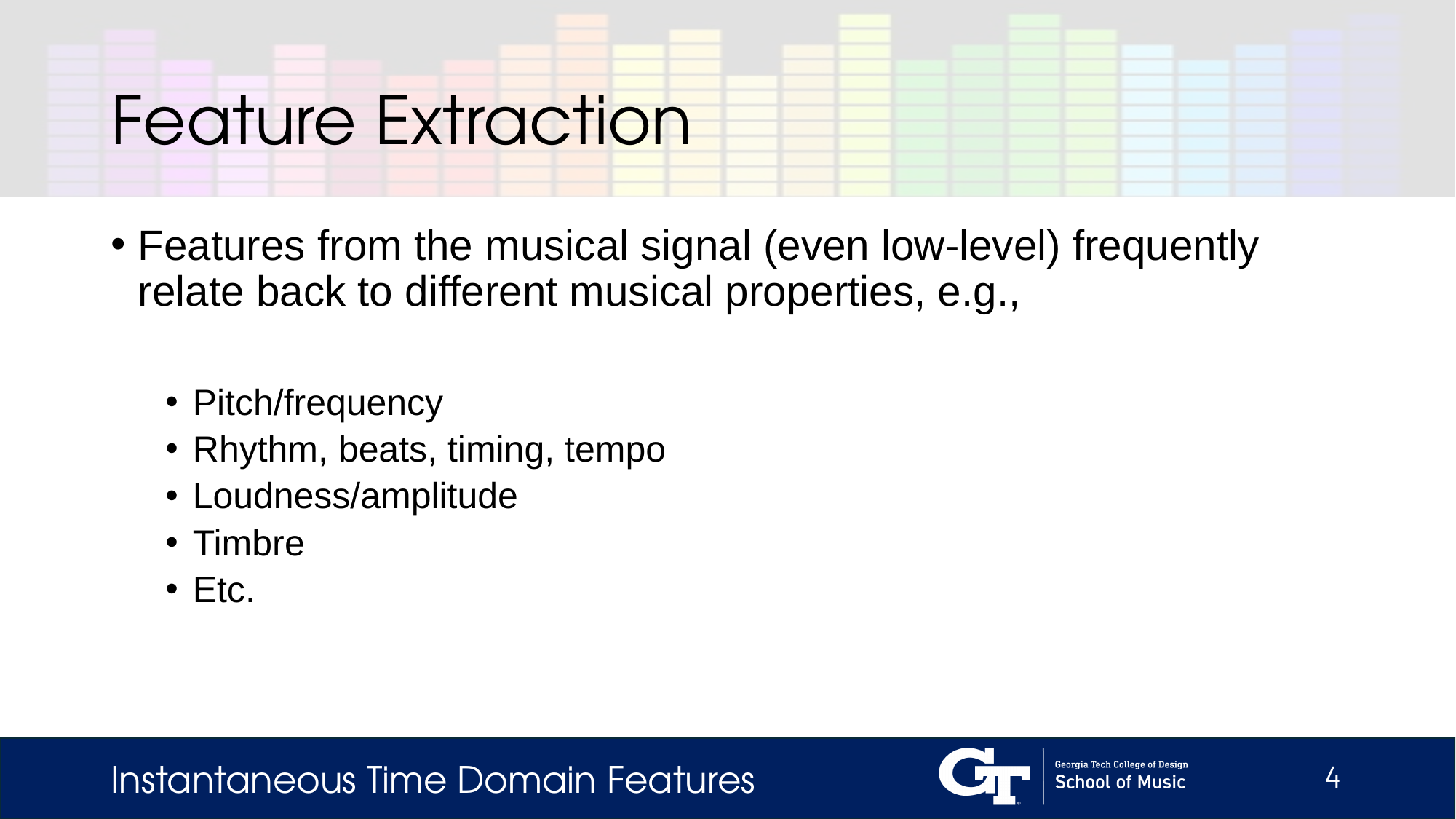

# Feature Extraction
Features from the musical signal (even low-level) frequently relate back to different musical properties, e.g.,

Pitch/frequency
Rhythm, beats, timing, tempo
Loudness/amplitude
Timbre
Etc.

Instantaneous Time Domain Features
4